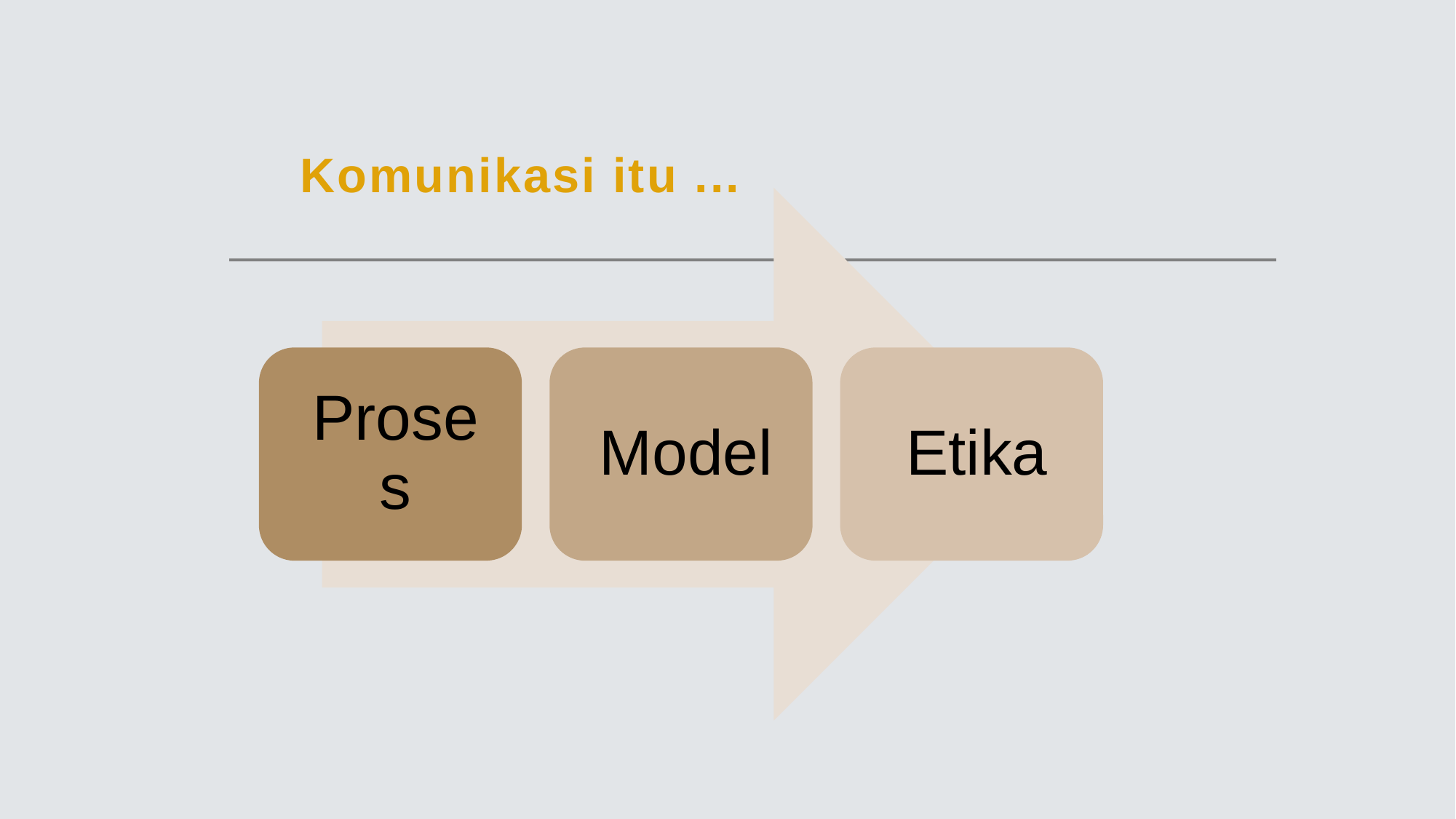

# Komunikasi itu ...
Proses
Model
Etika